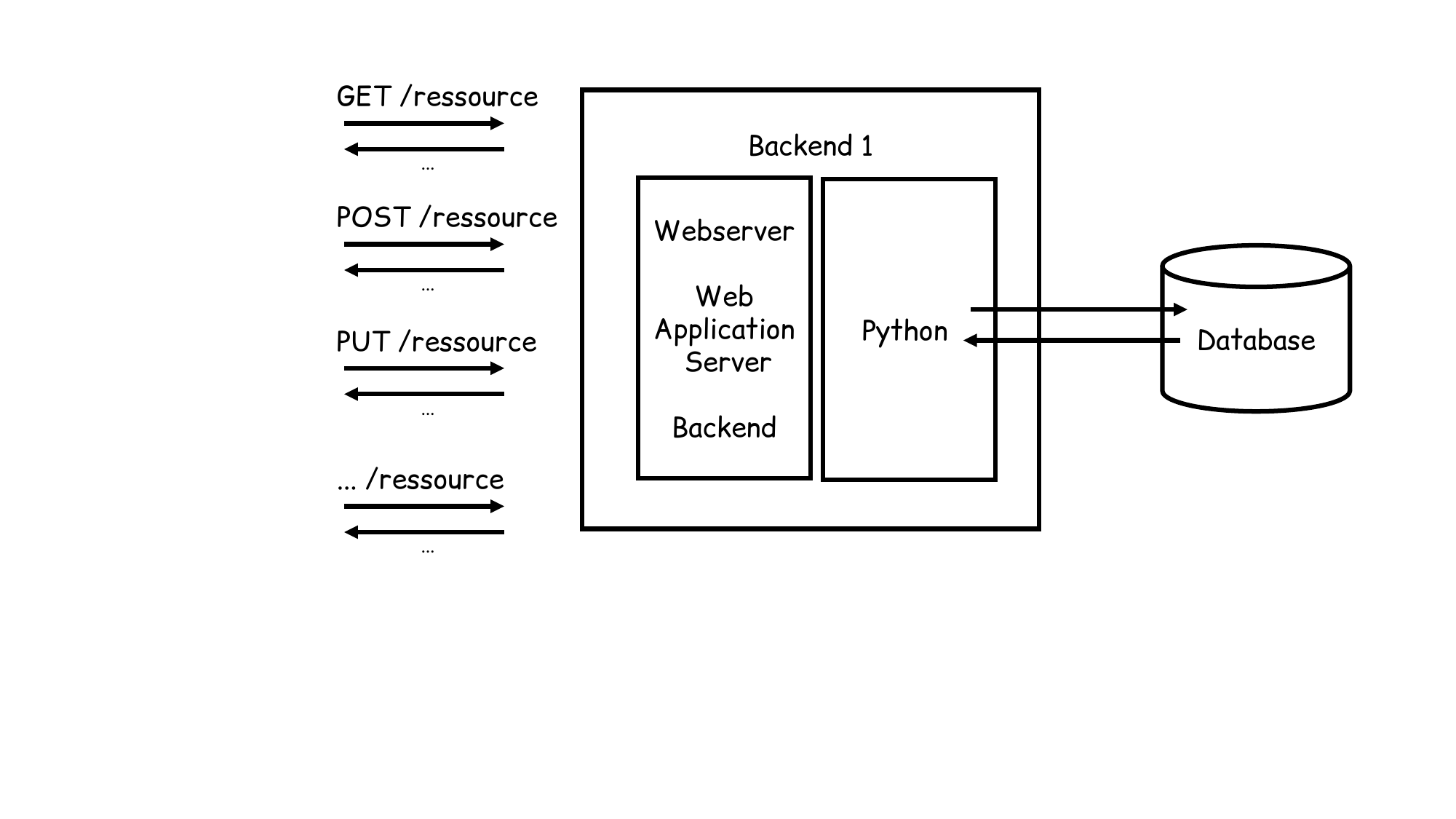

GET /ressource

Backend 1
...
Webserver

Web Application
 Server

Backend
Python
POST /ressource
Database
...
PUT /ressource
...
... /ressource
...